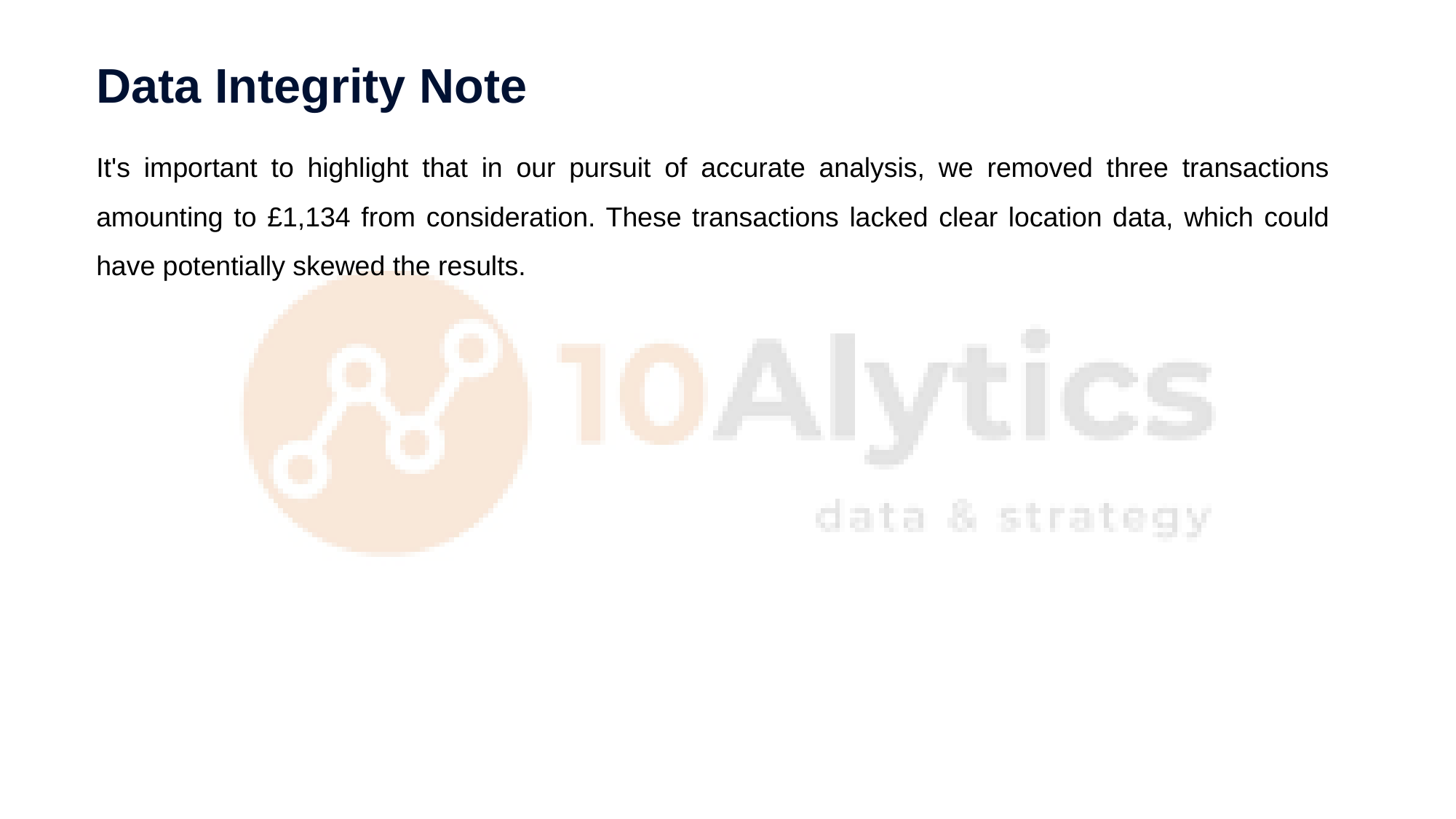

# Data Integrity Note
It's important to highlight that in our pursuit of accurate analysis, we removed three transactions amounting to £1,134 from consideration. These transactions lacked clear location data, which could have potentially skewed the results.